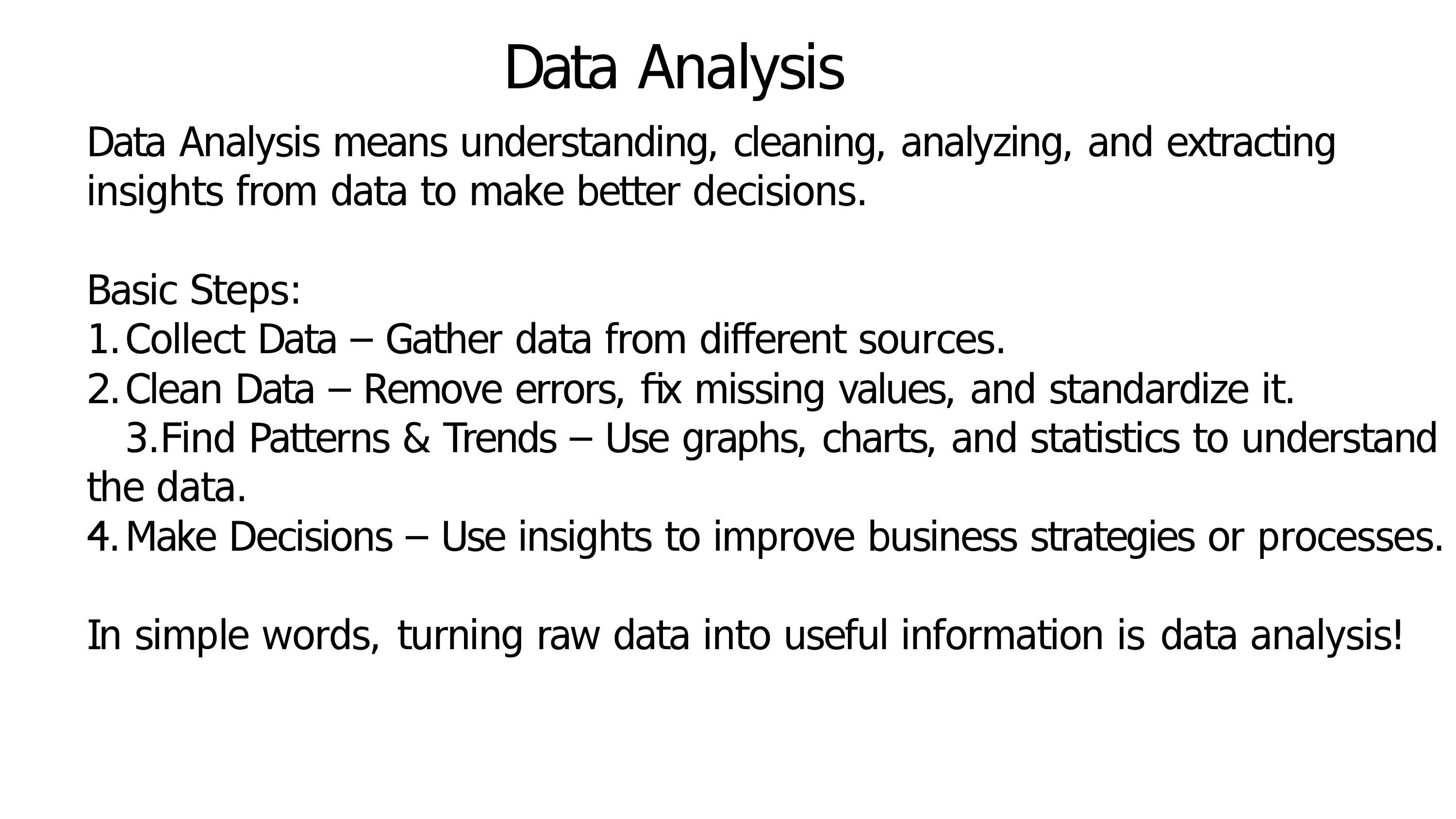

# Data Analysis
Data Analysis means understanding, cleaning, analyzing, and extracting insights from data to make better decisions.

Basic Steps:
Collect Data – Gather data from different sources.
Clean Data – Remove errors, fix missing values, and standardize it.
Find Patterns & Trends – Use graphs, charts, and statistics to understand the data.
Make Decisions – Use insights to improve business strategies or processes.

In simple words, turning raw data into useful information is data analysis!